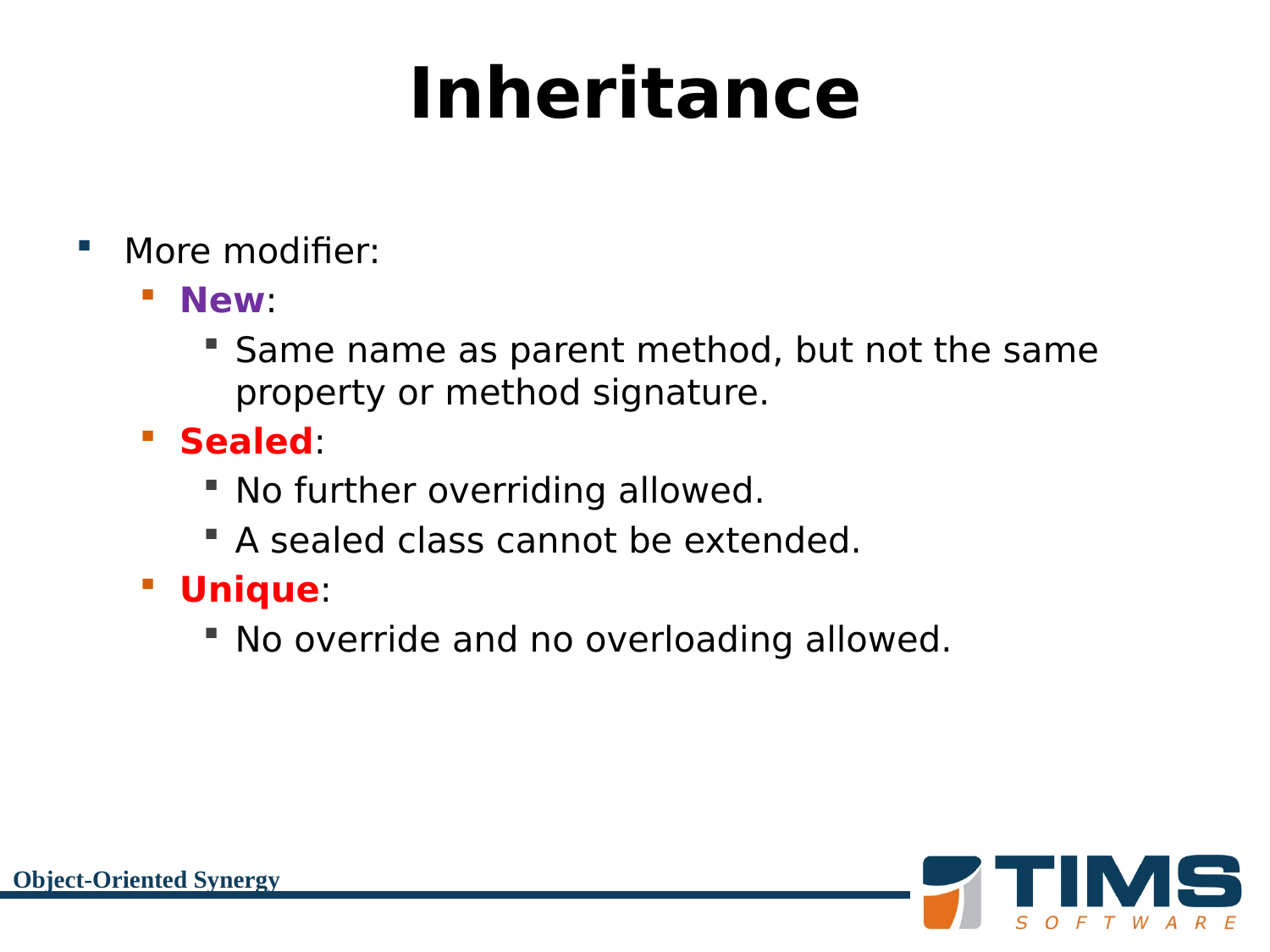

# Inheritance
More modifier:
New:
Same name as parent method, but not the same property or method signature.
Sealed:
No further overriding allowed.
A sealed class cannot be extended.
Unique:
No override and no overloading allowed.

Object-Oriented Synergy